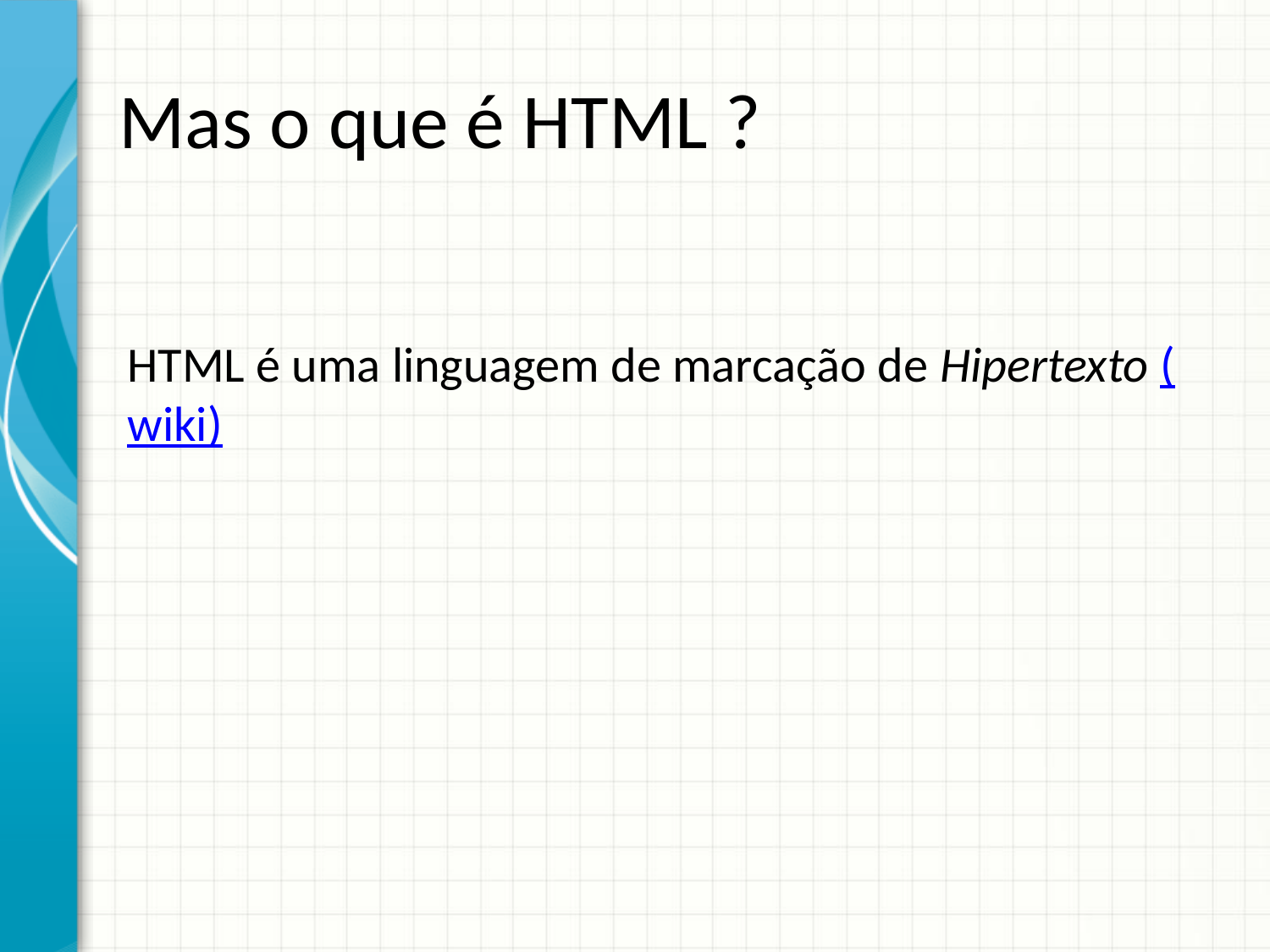

# Mas o que é HTML ?
HTML é uma linguagem de marcação de Hipertexto (wiki)